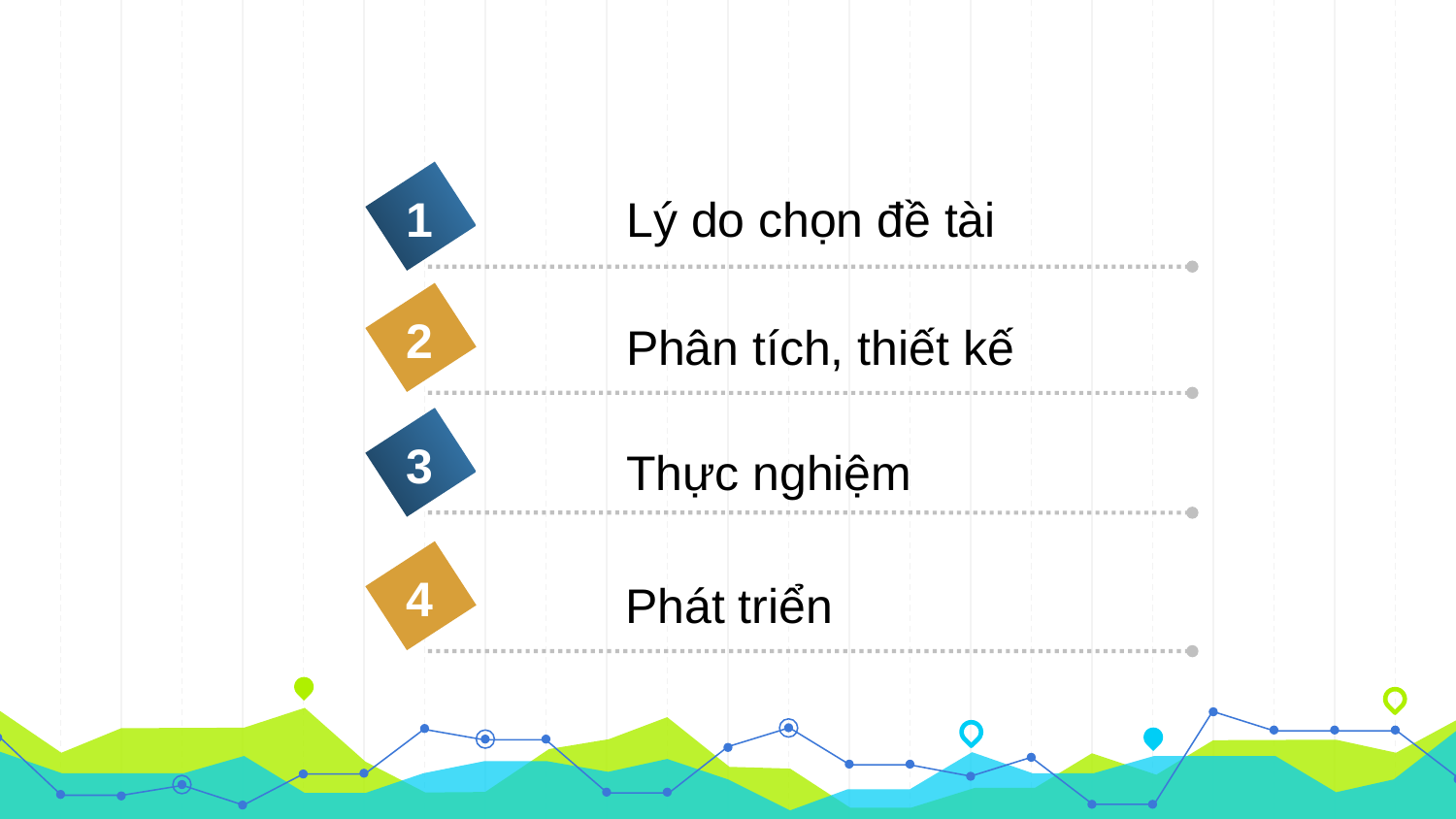

1
Lý do chọn đề tài

2
Phân tích, thiết kế

3
Thực nghiệm

4
Phát triển